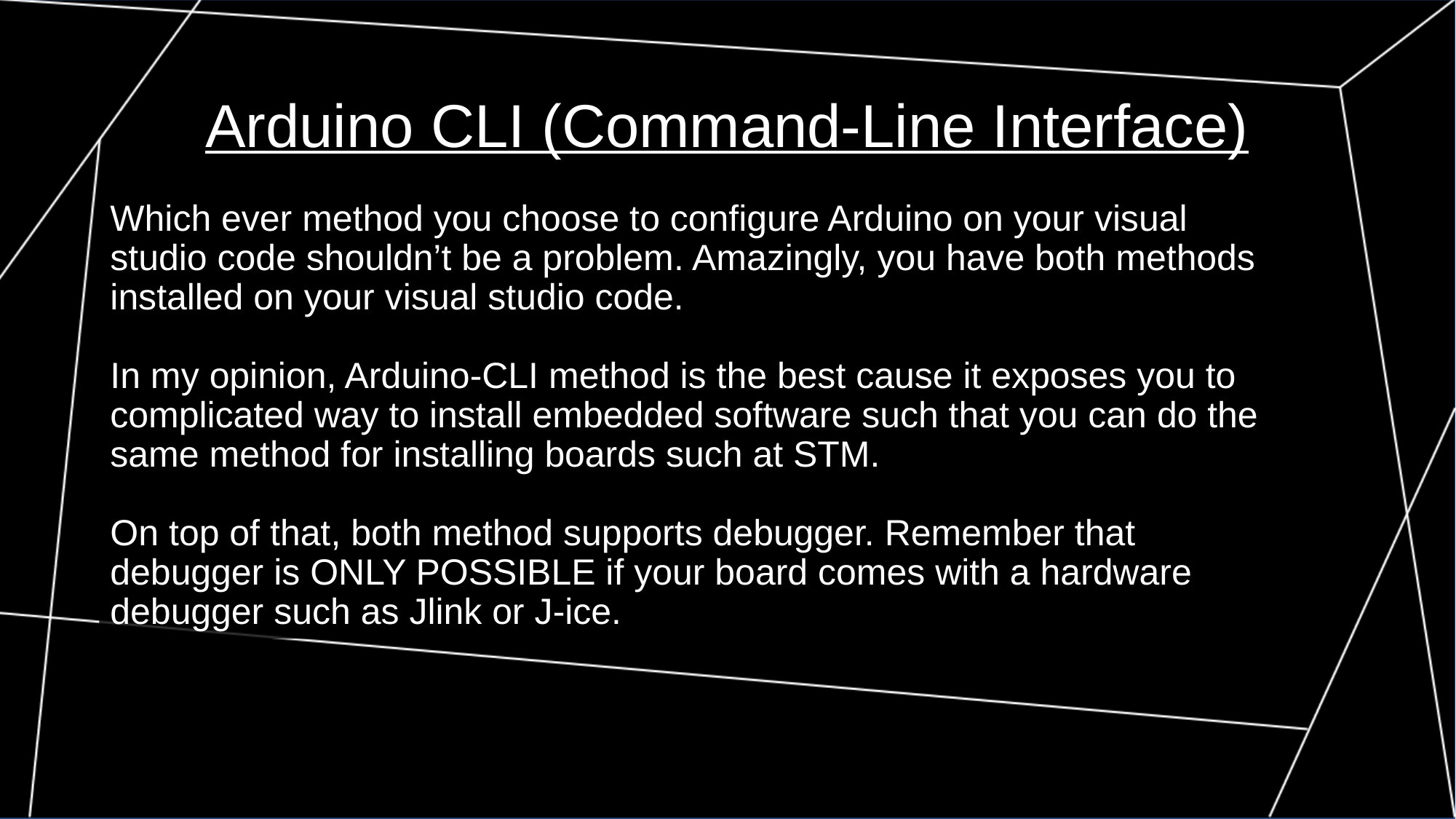

Arduino CLI (Command-Line Interface)
Which ever method you choose to configure Arduino on your visual studio code shouldn’t be a problem. Amazingly, you have both methods installed on your visual studio code.

In my opinion, Arduino-CLI method is the best cause it exposes you to complicated way to install embedded software such that you can do the same method for installing boards such at STM.

On top of that, both method supports debugger. Remember that debugger is ONLY POSSIBLE if your board comes with a hardware debugger such as Jlink or J-ice.